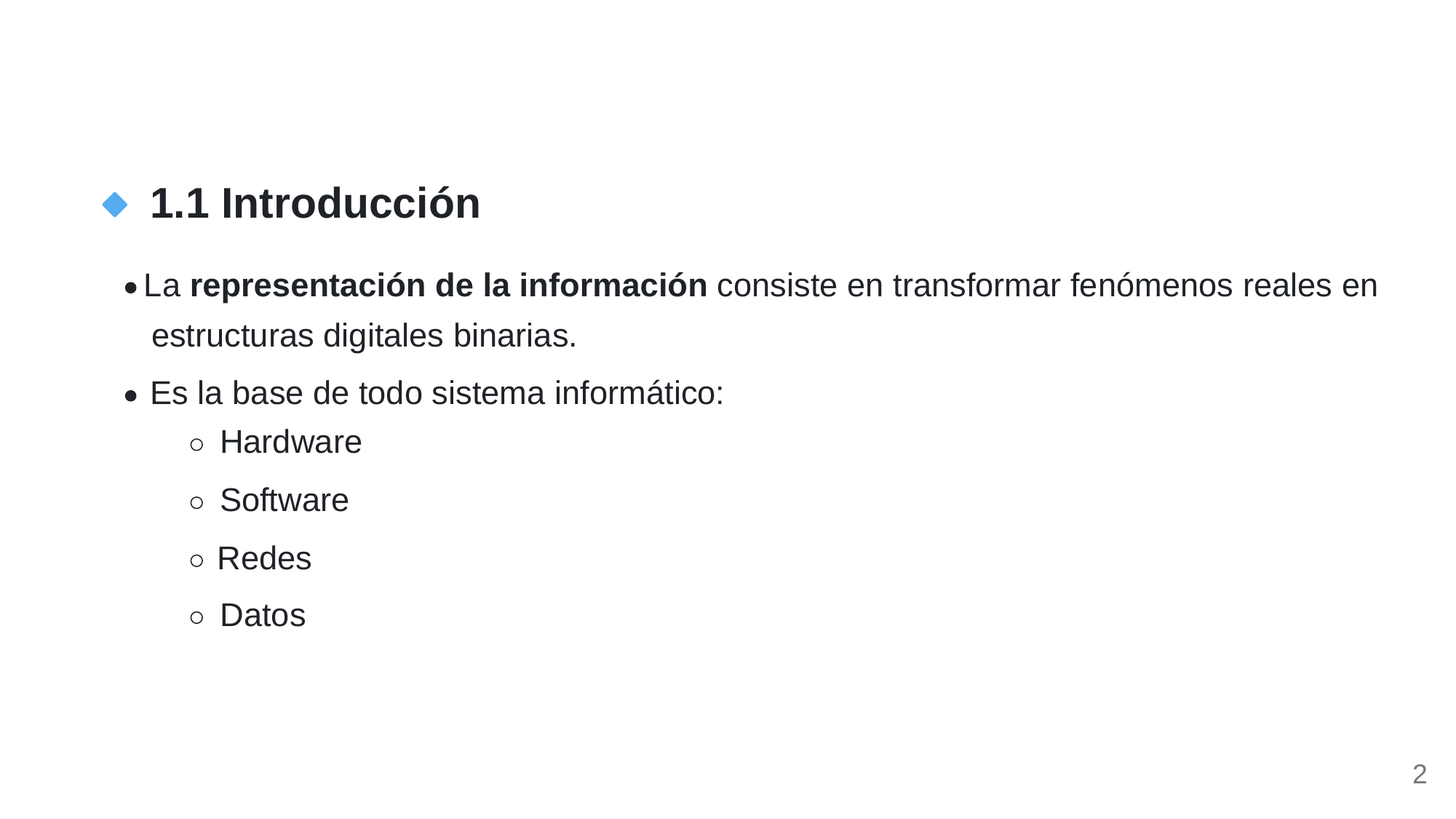

1.1 Introducción

La representación de la información consiste en transformar fenómenos reales en

estructuras digitales binarias.
Es la base de todo sistema informático:

Hardware

Software

Redes

Datos

2